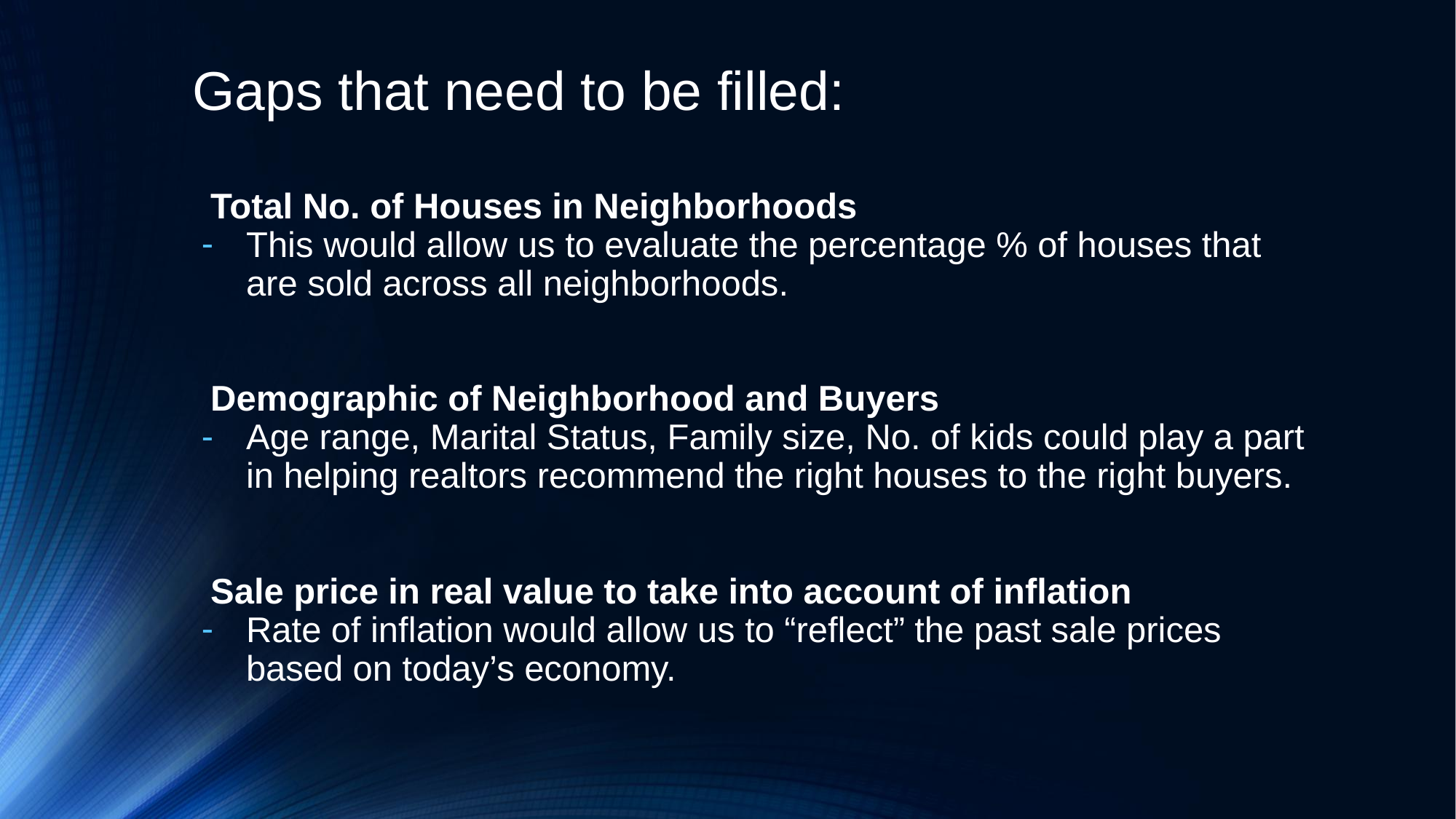

# Gaps that need to be filled:
Total No. of Houses in Neighborhoods
This would allow us to evaluate the percentage % of houses that are sold across all neighborhoods.

Demographic of Neighborhood and Buyers
Age range, Marital Status, Family size, No. of kids could play a part in helping realtors recommend the right houses to the right buyers.

Sale price in real value to take into account of inflation
Rate of inflation would allow us to “reflect” the past sale prices based on today’s economy.